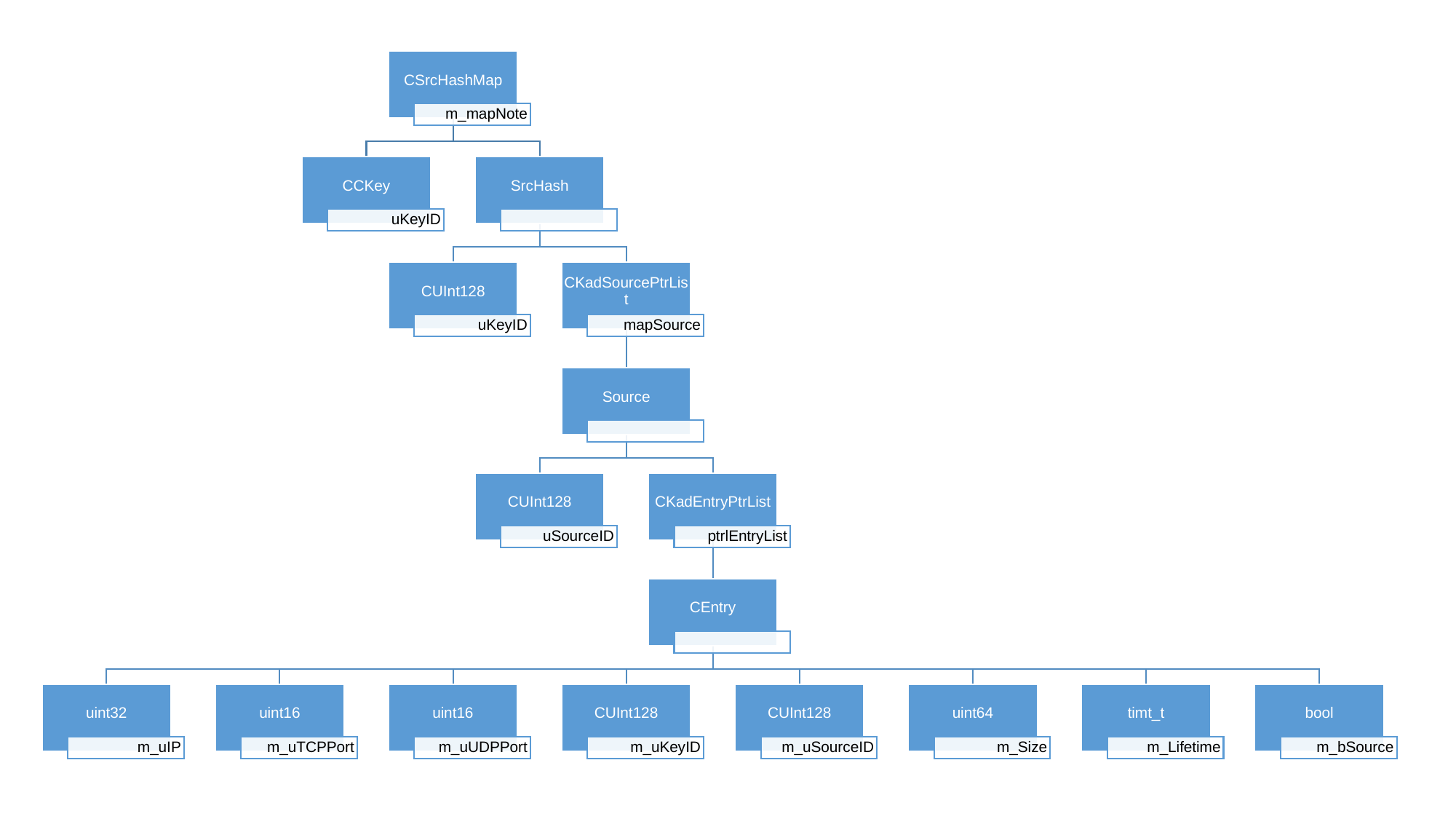

CSrcHashMap
m_mapNote
CCKey
uKeyID
SrcHash

CUInt128
uKeyID
CKadSourcePtrList
mapSource
Source

CUInt128
uSourceID
CKadEntryPtrList
ptrlEntryList
CEntry

uint32
m_uIP
uint16
m_uTCPPort
uint16
m_uUDPPort
CUInt128
m_uKeyID
CUInt128
m_uSourceID
uint64
m_Size
timt_t
m_Lifetime
bool
m_bSource